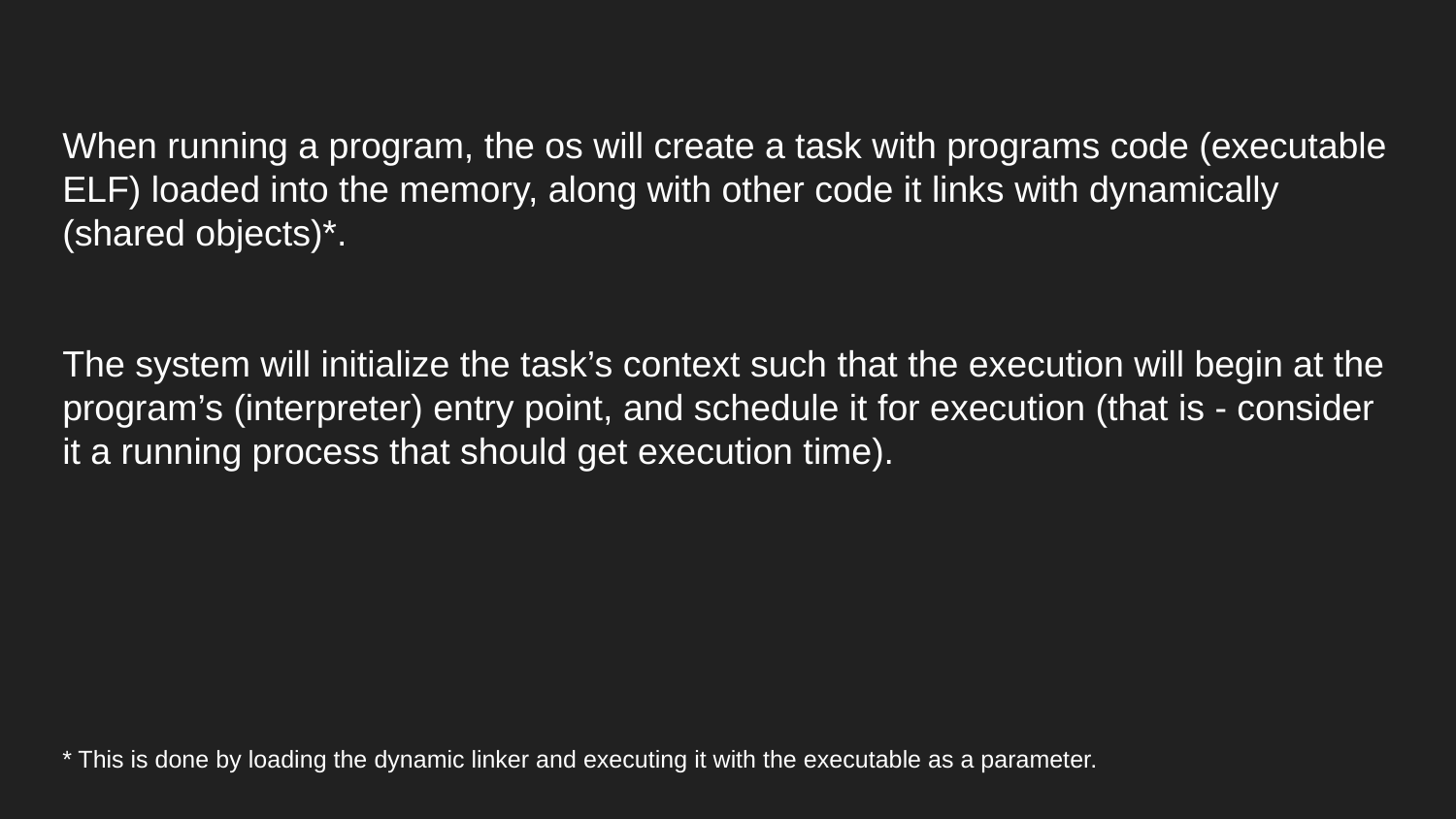

When running a program, the os will create a task with programs code (executable ELF) loaded into the memory, along with other code it links with dynamically (shared objects)*.

The system will initialize the task’s context such that the execution will begin at the program’s (interpreter) entry point, and schedule it for execution (that is - consider it a running process that should get execution time).
* This is done by loading the dynamic linker and executing it with the executable as a parameter.